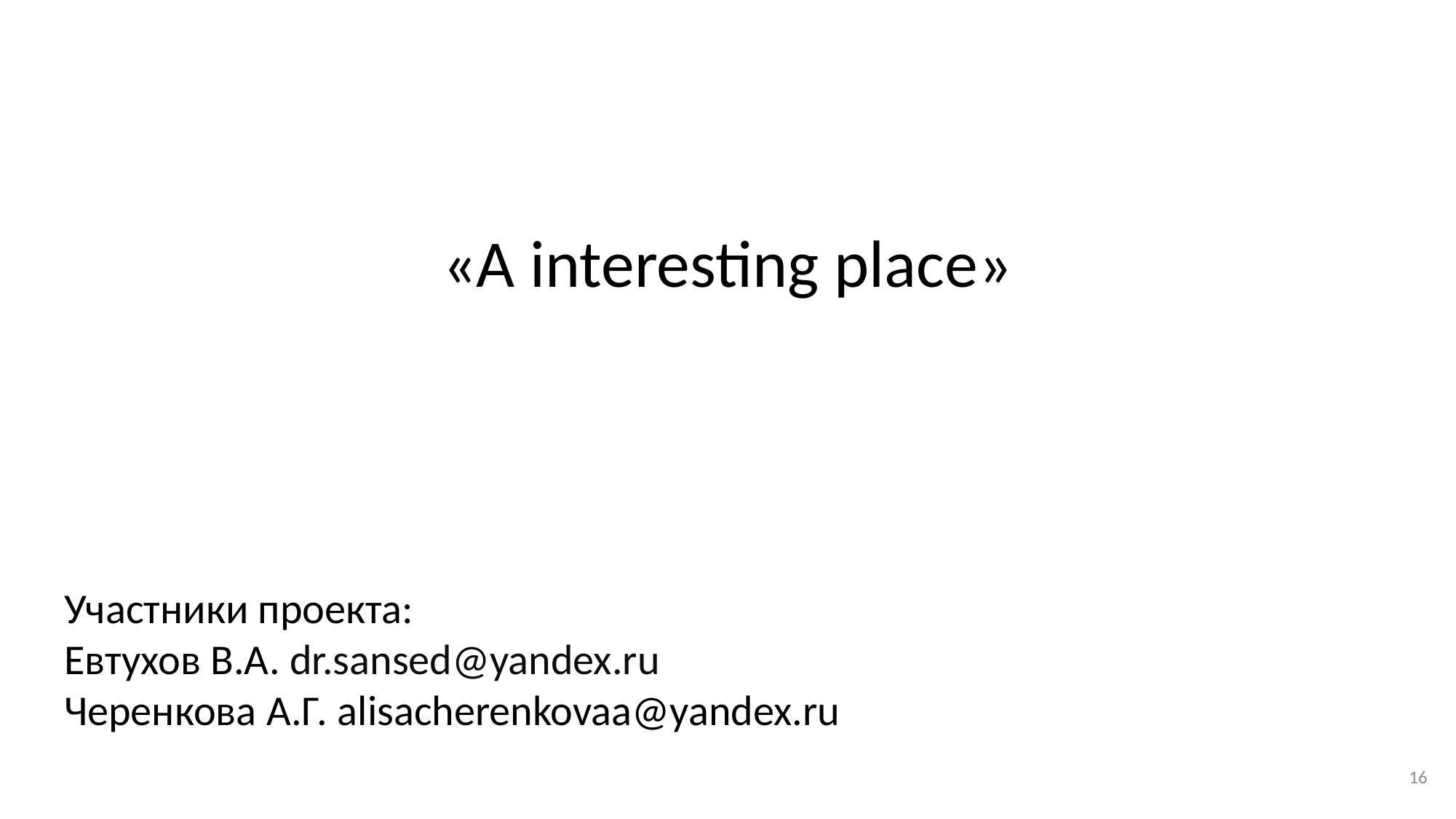

# «A interesting place»
Участники проекта:
Евтухов В.А. dr.sansed@yandex.ru
Черенкова А.Г. alisacherenkovaa@yandex.ru

16